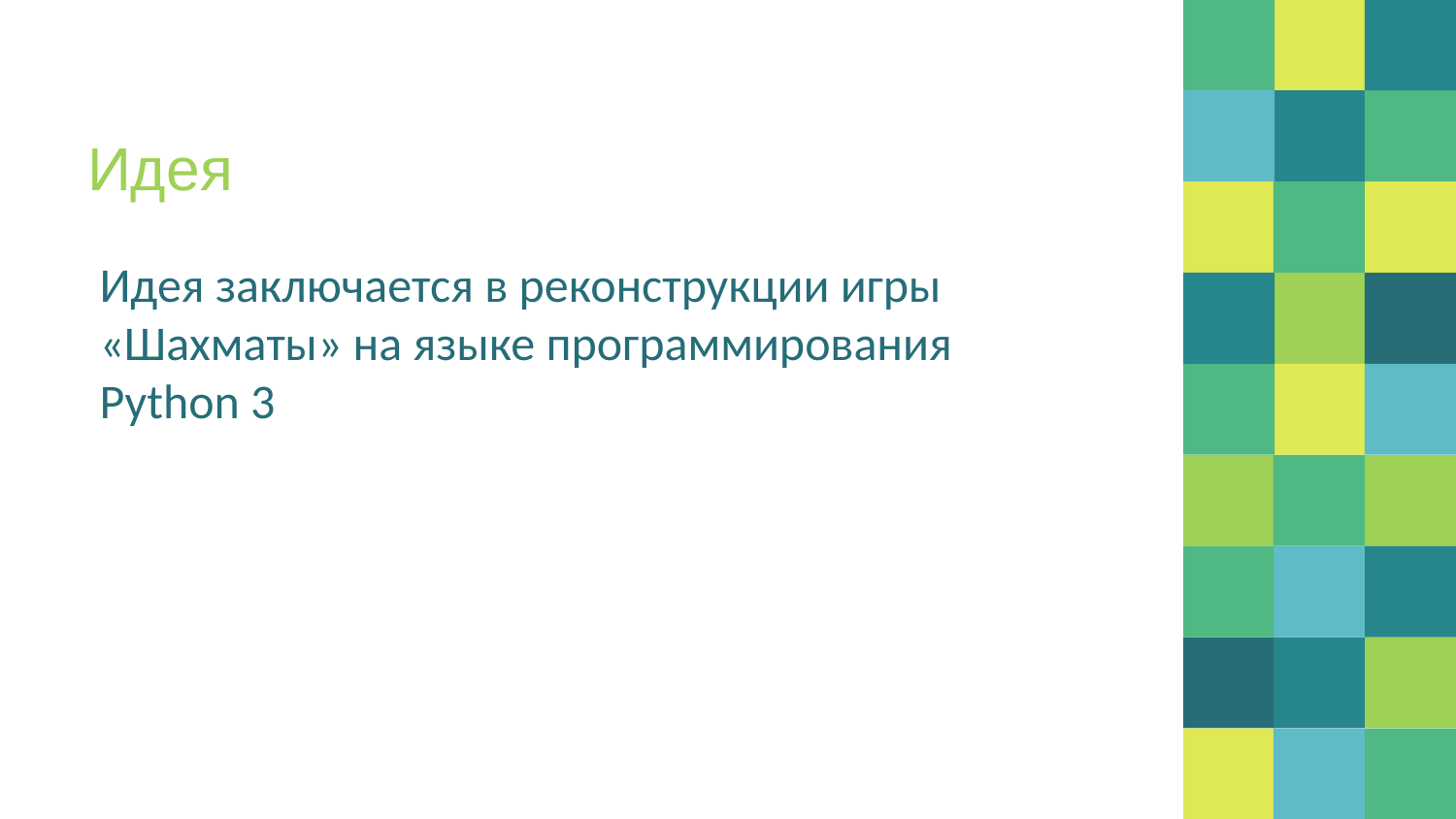

# Идея
Идея заключается в реконструкции игры «Шахматы» на языке программирования Python 3
2